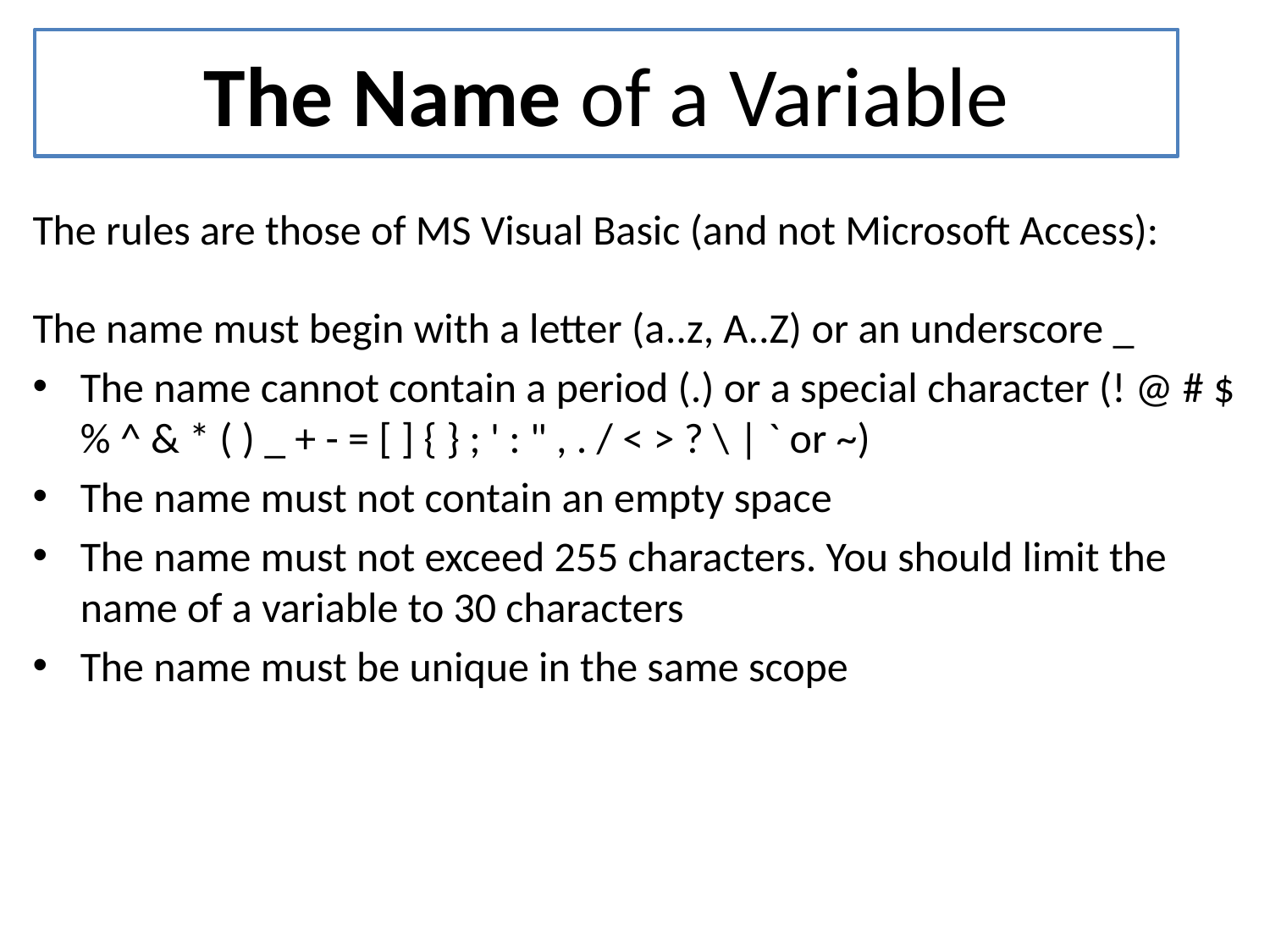

# The Name of a Variable
The rules are those of MS Visual Basic (and not Microsoft Access):

The name must begin with a letter (a..z, A..Z) or an underscore _
The name cannot contain a period (.) or a special character (! @ # $ % ^ & * ( ) _ + - = [ ] { } ; ' : " , . / < > ? \ | ` or ~)
The name must not contain an empty space
The name must not exceed 255 characters. You should limit the name of a variable to 30 characters
The name must be unique in the same scope